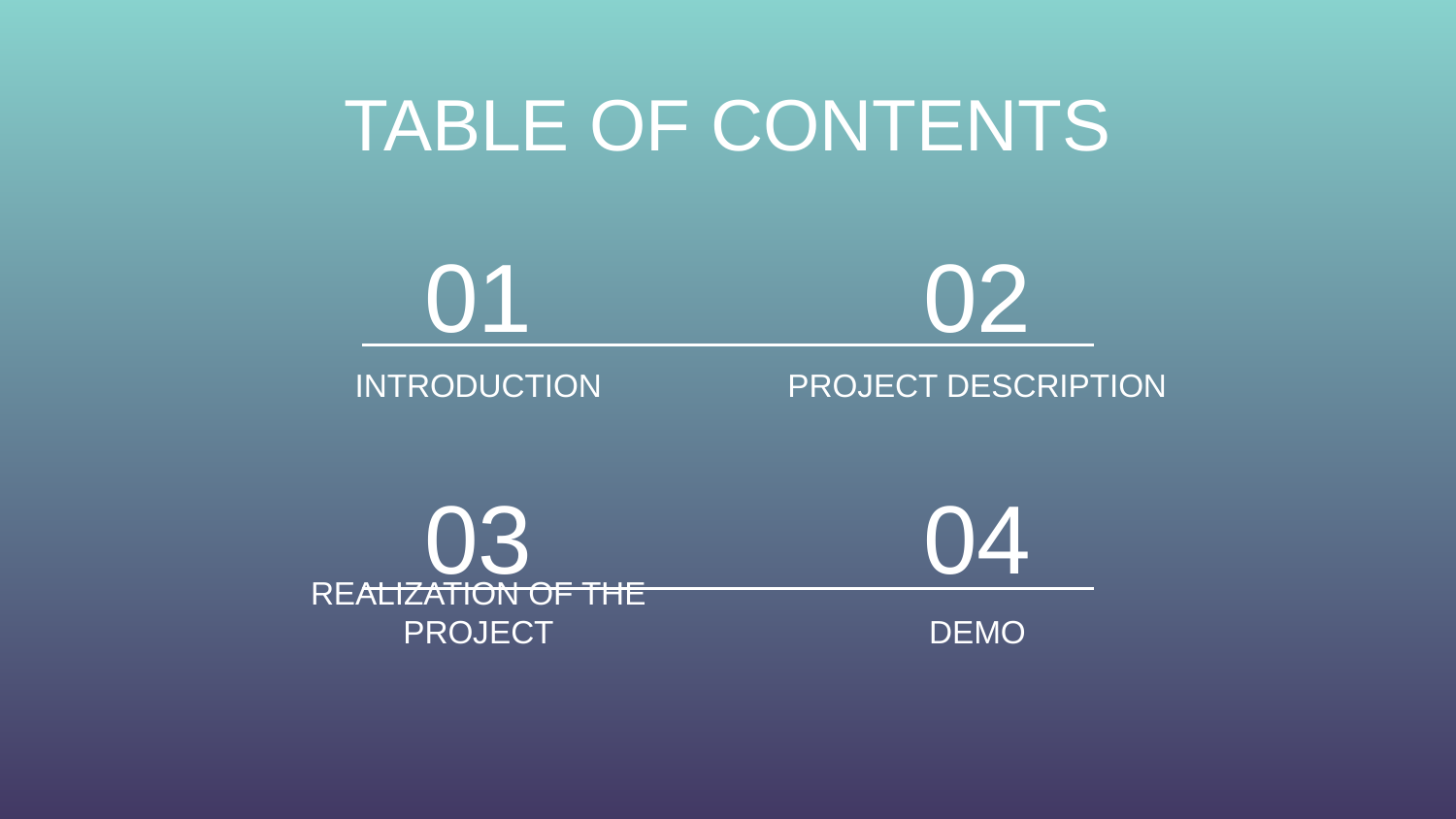

TABLE OF CONTENTS
01
02
# INTRODUCTION
PROJECT DESCRIPTION
03
04
REALIZATION OF THE PROJECT
DEMO